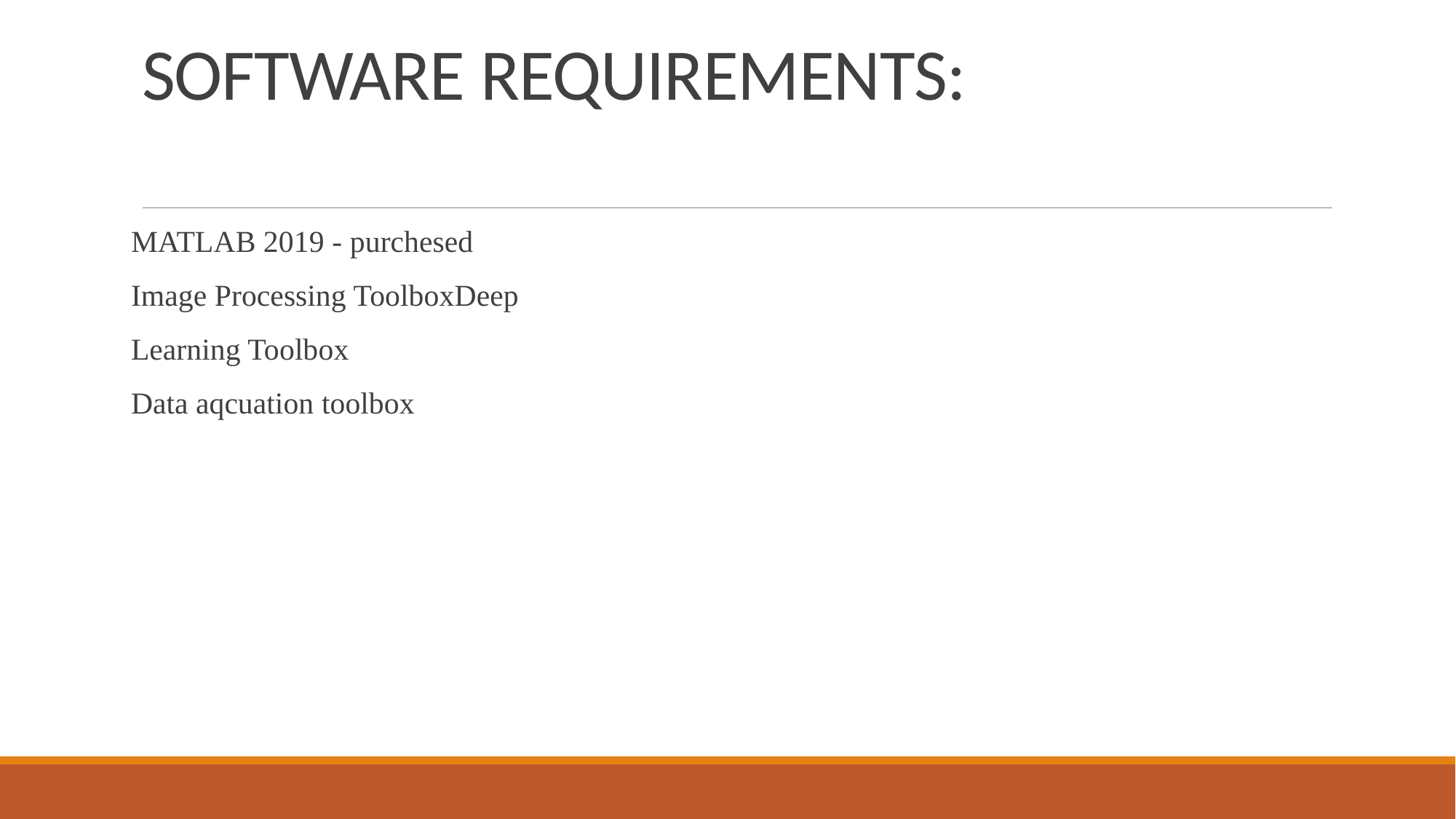

# SOFTWARE REQUIREMENTS:
MATLAB 2019 - purchesed
Image Processing ToolboxDeep
Learning Toolbox
Data aqcuation toolbox